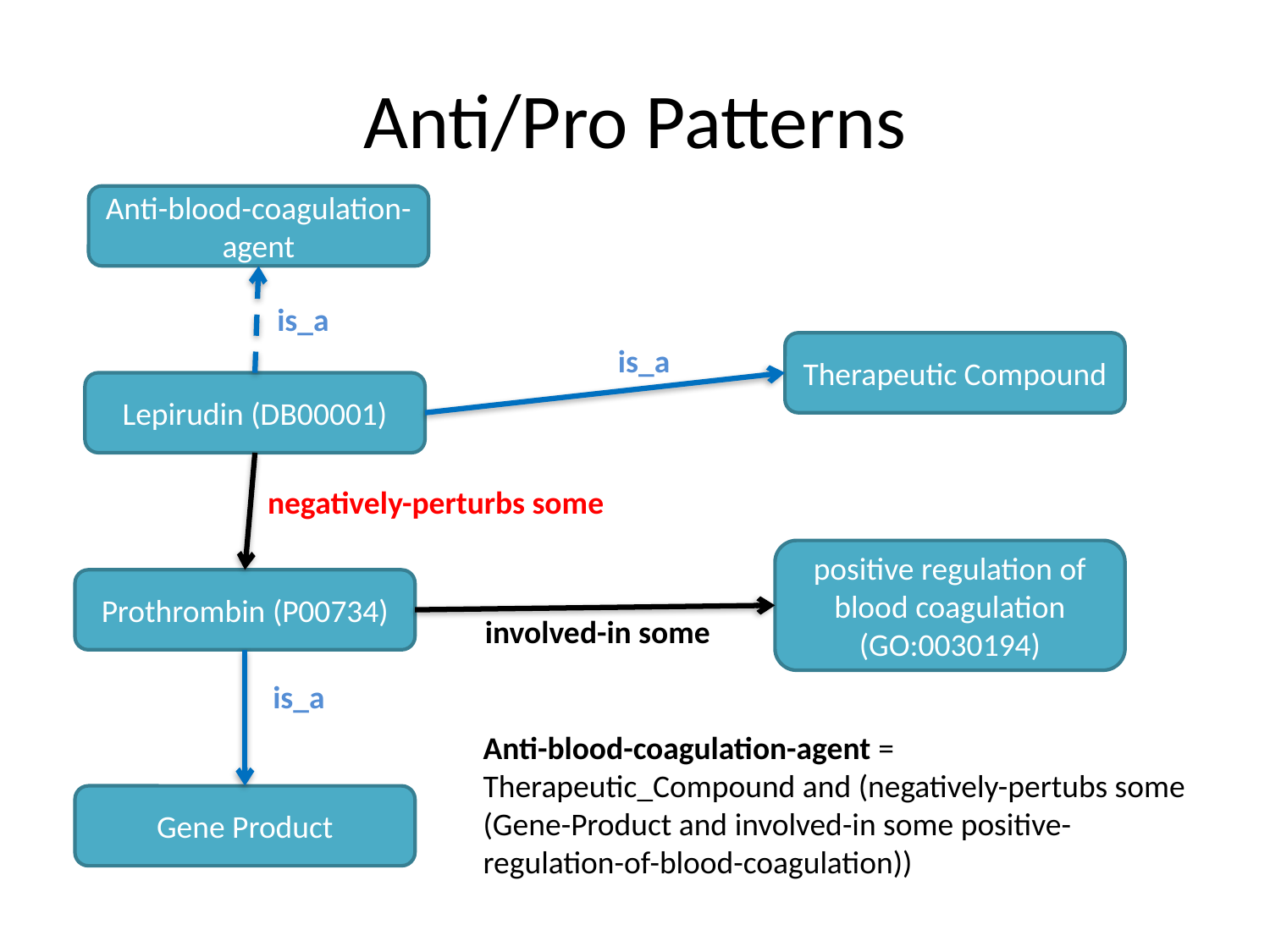

# Anti/Pro Patterns
Anti-blood-coagulation-agent
is_a
Therapeutic Compound
is_a
Lepirudin (DB00001)
negatively-perturbs some
positive regulation of blood coagulation (GO:0030194)
Prothrombin (P00734)
involved-in some
is_a
Anti-blood-coagulation-agent = Therapeutic_Compound and (negatively-pertubs some (Gene-Product and involved-in some positive-regulation-of-blood-coagulation))
Gene Product